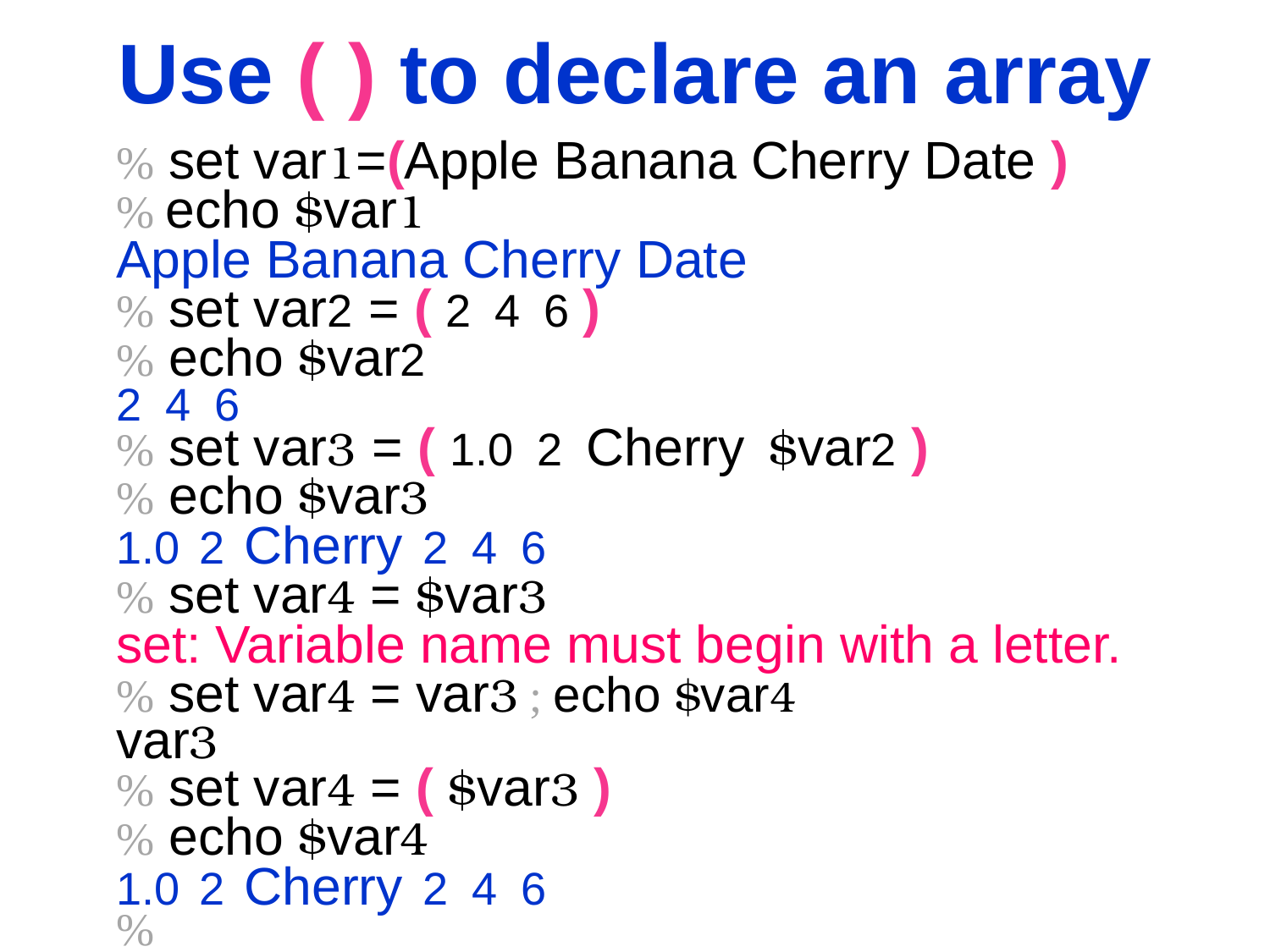

Use ( ) to declare an array
% set var1=(Apple Banana Cherry Date )
% echo $var1
Apple Banana Cherry Date
% set var2 = ( 2  4  6 )
% echo $var2
2  4  6
% set var3 = ( 1.0  2  Cherry  $var2 )
% echo $var3
1.0  2  Cherry  2  4  6
% set var4 = $var3
set: Variable name must begin with a letter.
% set var4 = var3 ; echo $var4
var3
% set var4 = ( $var3 )
% echo $var4
1.0  2  Cherry  2  4  6
%